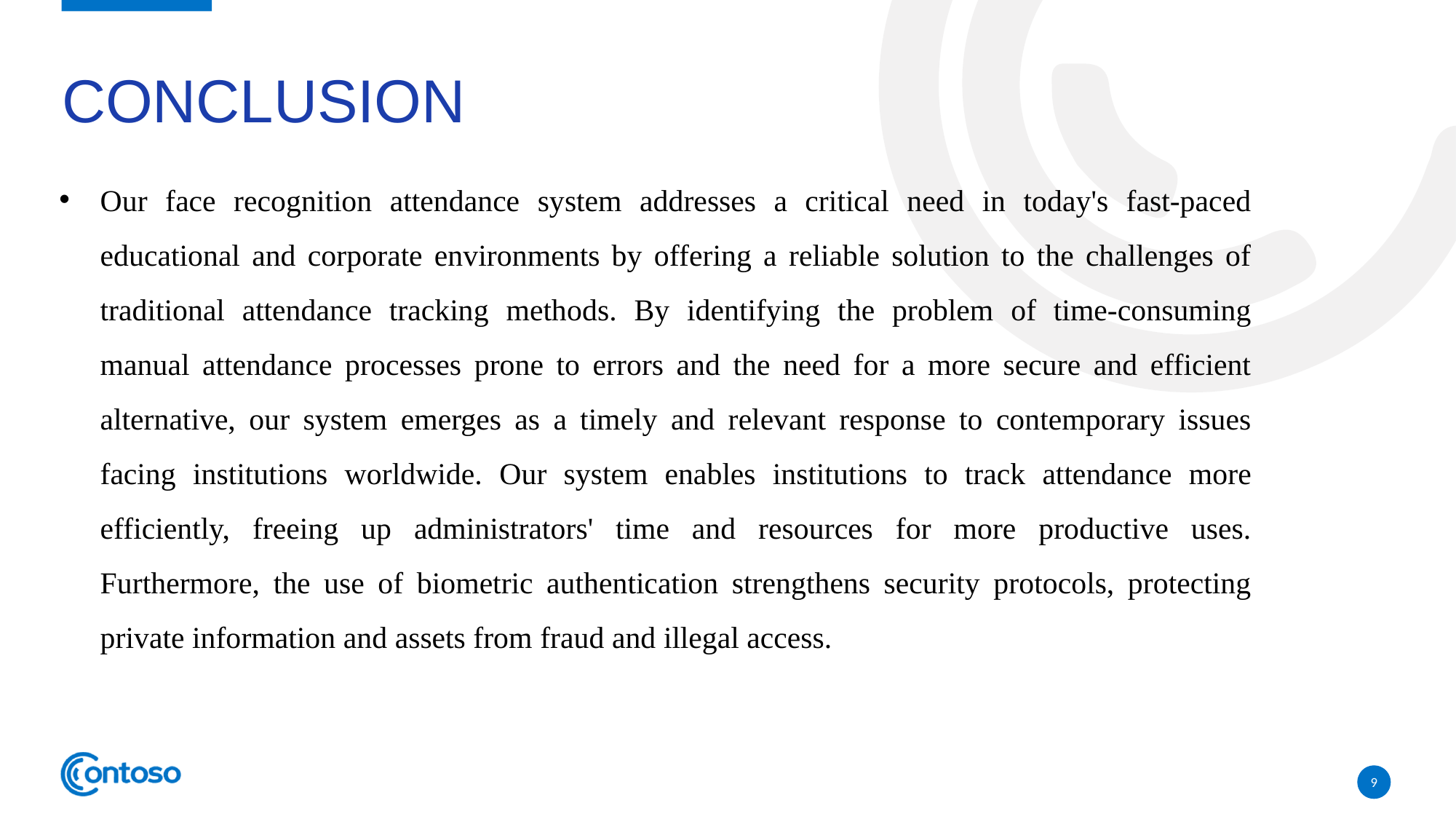

# conclusion
Our face recognition attendance system addresses a critical need in today's fast-paced educational and corporate environments by offering a reliable solution to the challenges of traditional attendance tracking methods. By identifying the problem of time-consuming manual attendance processes prone to errors and the need for a more secure and efficient alternative, our system emerges as a timely and relevant response to contemporary issues facing institutions worldwide. Our system enables institutions to track attendance more efficiently, freeing up administrators' time and resources for more productive uses. Furthermore, the use of biometric authentication strengthens security protocols, protecting private information and assets from fraud and illegal access.
9